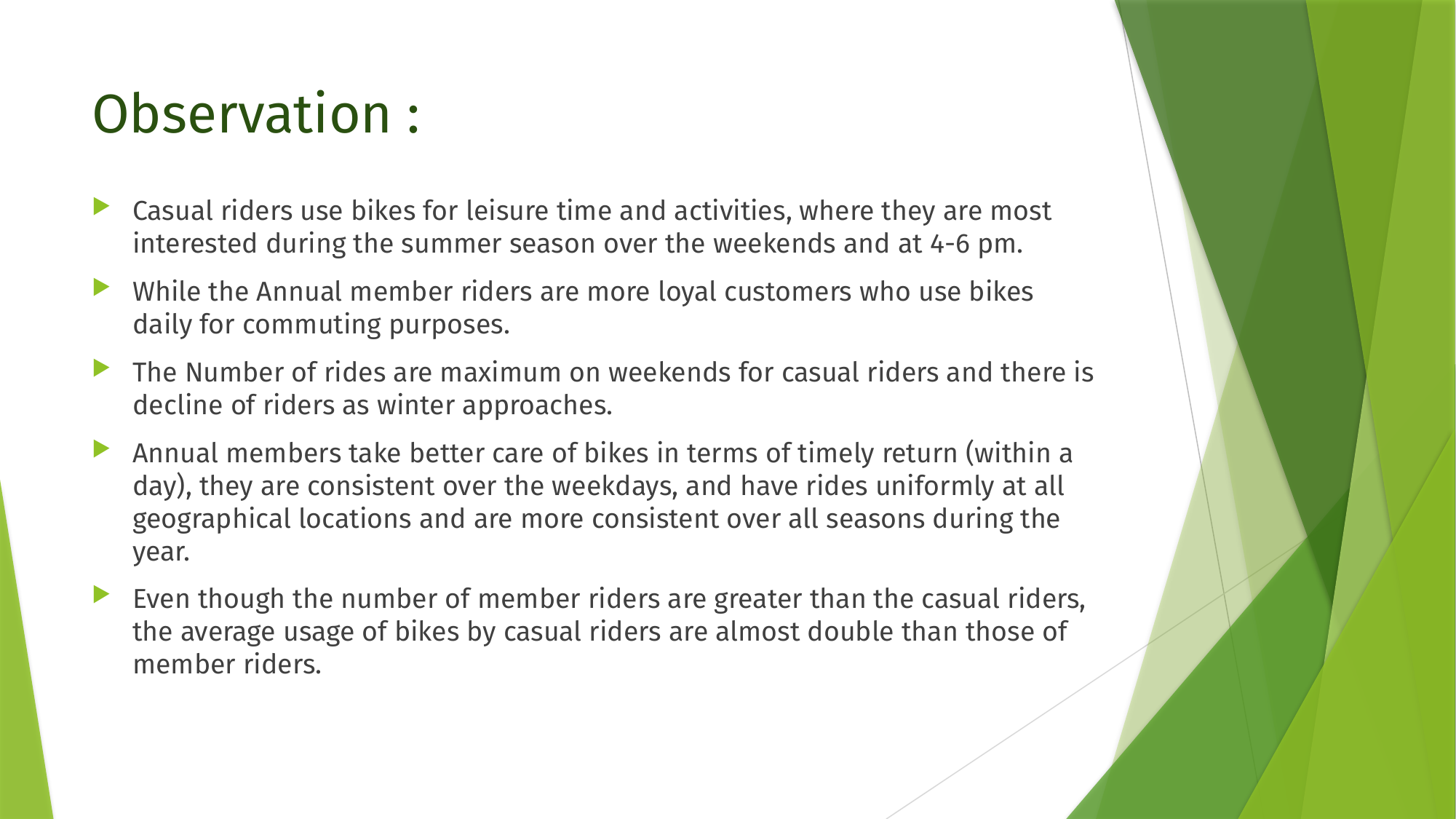

# Observation :
Casual riders use bikes for leisure time and activities, where they are most interested during the summer season over the weekends and at 4-6 pm.
While the Annual member riders are more loyal customers who use bikes daily for commuting purposes.
The Number of rides are maximum on weekends for casual riders and there is decline of riders as winter approaches.
Annual members take better care of bikes in terms of timely return (within a day), they are consistent over the weekdays, and have rides uniformly at all geographical locations and are more consistent over all seasons during the year.
Even though the number of member riders are greater than the casual riders, the average usage of bikes by casual riders are almost double than those of member riders.